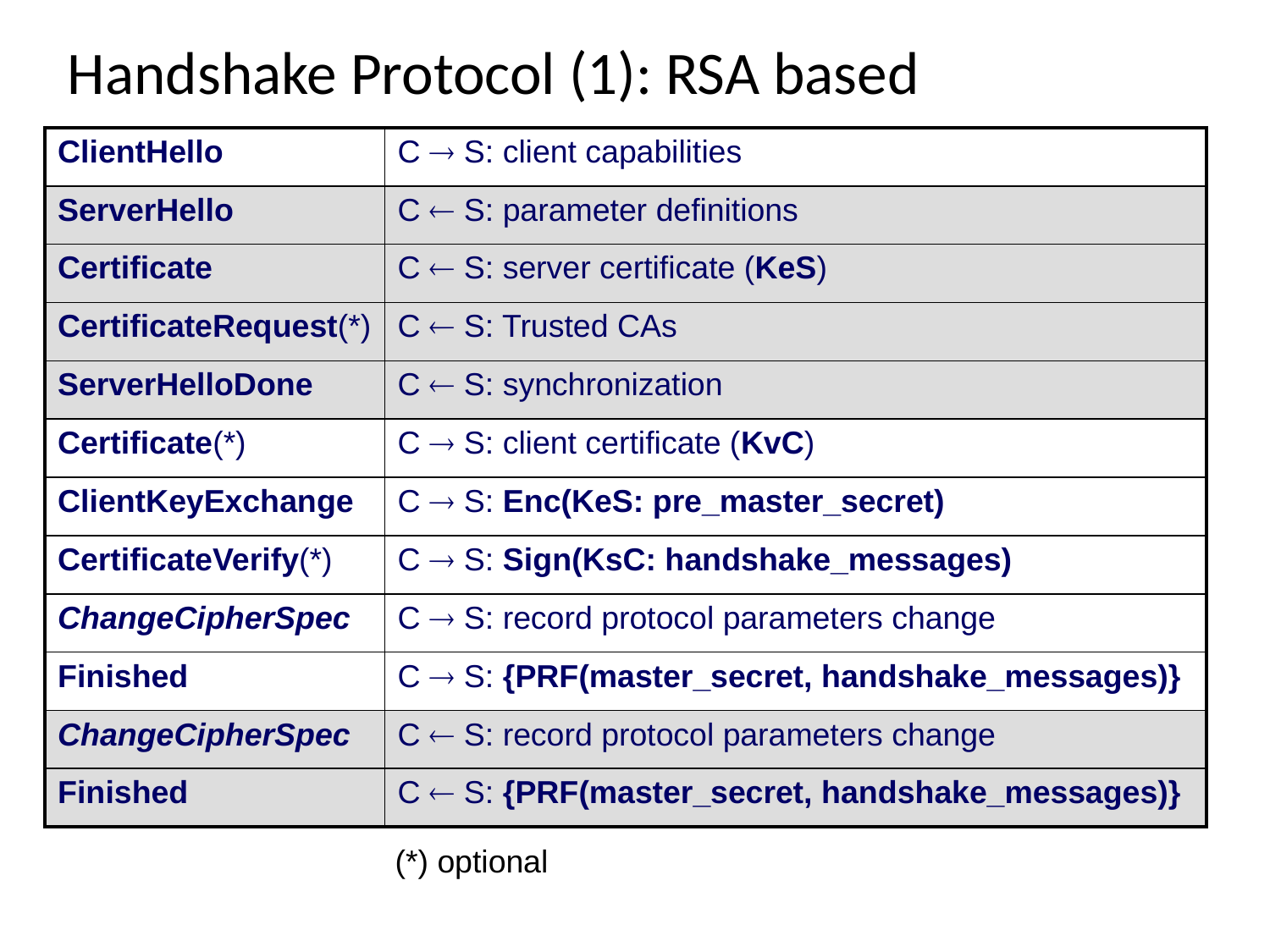

# Handshake Protocol (1): RSA based
| ClientHello | C → S: client capabilities |
| --- | --- |
| ServerHello | C ← S: parameter definitions |
| Certificate | C ← S: server certificate (KeS) |
| CertificateRequest(\*) | C ← S: Trusted CAs |
| ServerHelloDone | C ← S: synchronization |
| Certificate(\*) | C → S: client certificate (KvC) |
| ClientKeyExchange | C → S: Enc(KeS: pre\_master\_secret) |
| CertificateVerify(\*) | C → S: Sign(KsC: handshake\_messages) |
| ChangeCipherSpec | C → S: record protocol parameters change |
| Finished | C → S: {PRF(master\_secret, handshake\_messages)} |
| ChangeCipherSpec | C ← S: record protocol parameters change |
| Finished | C ← S: {PRF(master\_secret, handshake\_messages)} |
(*) optional